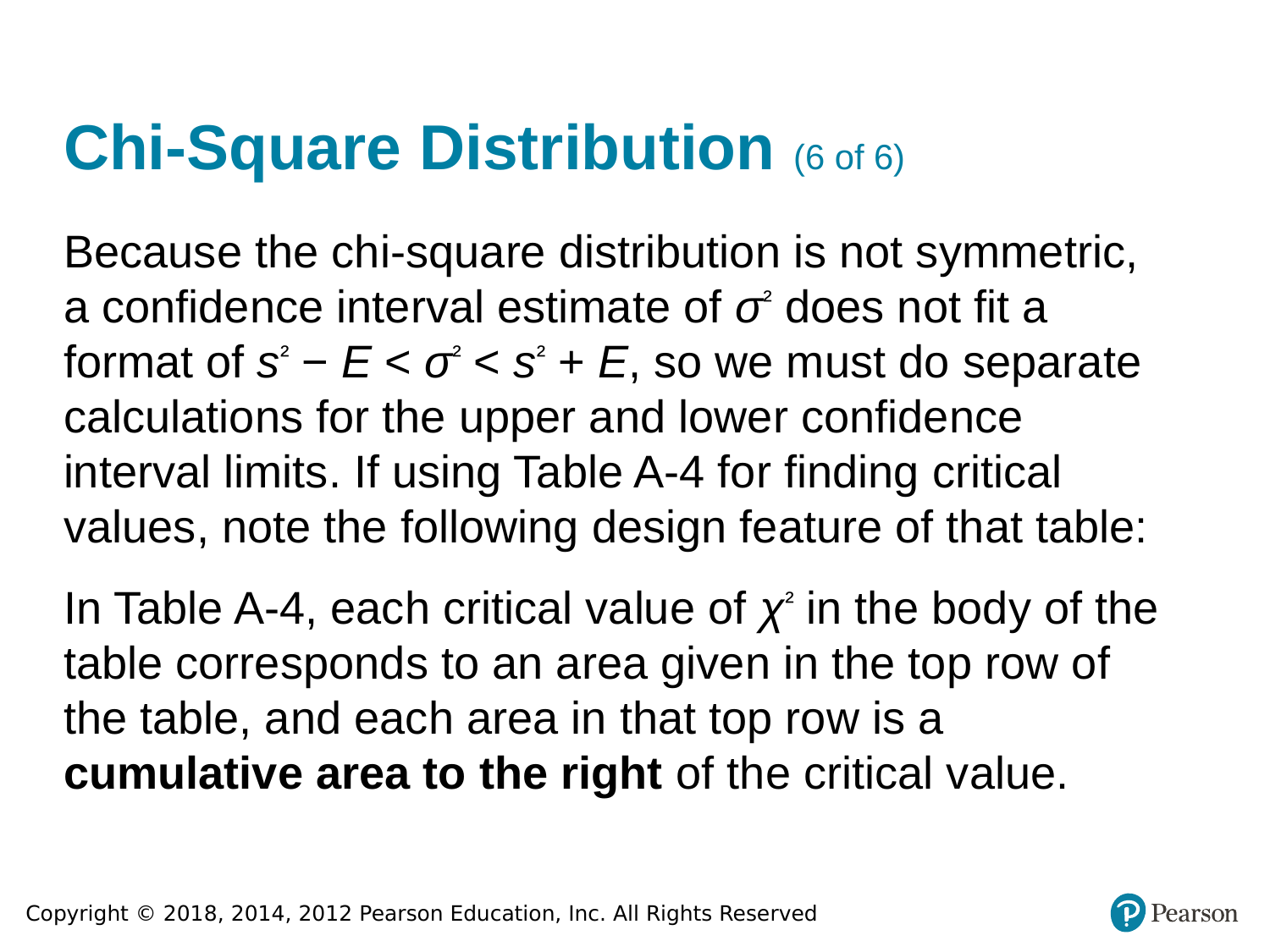

# Chi-Square Distribution (6 of 6)
Because the chi-square distribution is not symmetric, a confidence interval estimate of σ² does not fit a format of s² − E < σ² < s² + E, so we must do separate calculations for the upper and lower confidence interval limits. If using Table A-4 for finding critical values, note the following design feature of that table:
In Table A-4, each critical value of χ² in the body of the table corresponds to an area given in the top row of the table, and each area in that top row is a cumulative area to the right of the critical value.